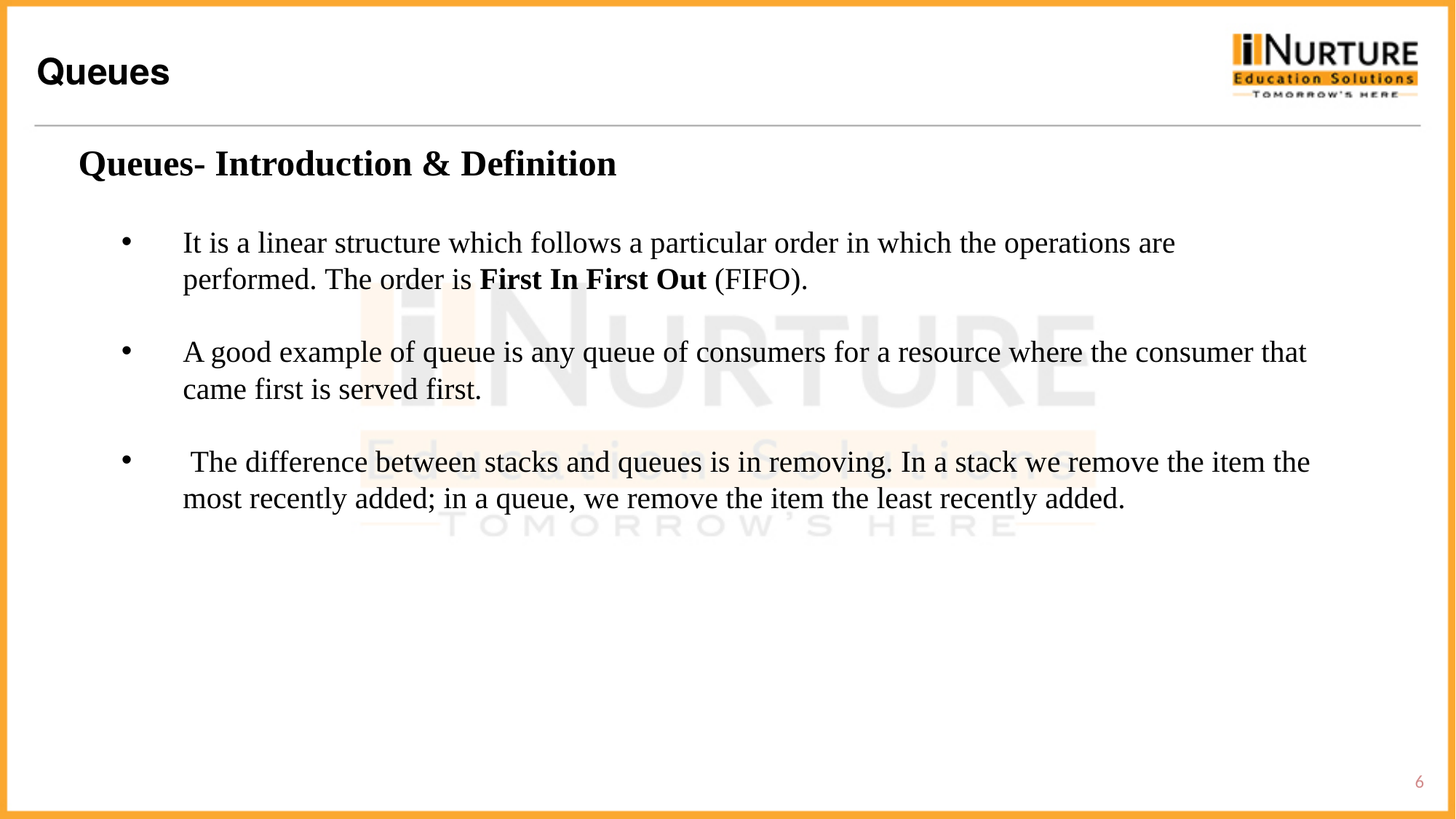

Queues
Queues- Introduction & Definition
It is a linear structure which follows a particular order in which the operations are performed. The order is First In First Out (FIFO).

A good example of queue is any queue of consumers for a resource where the consumer that came first is served first.

 The difference between stacks and queues is in removing. In a stack we remove the item the most recently added; in a queue, we remove the item the least recently added.
6